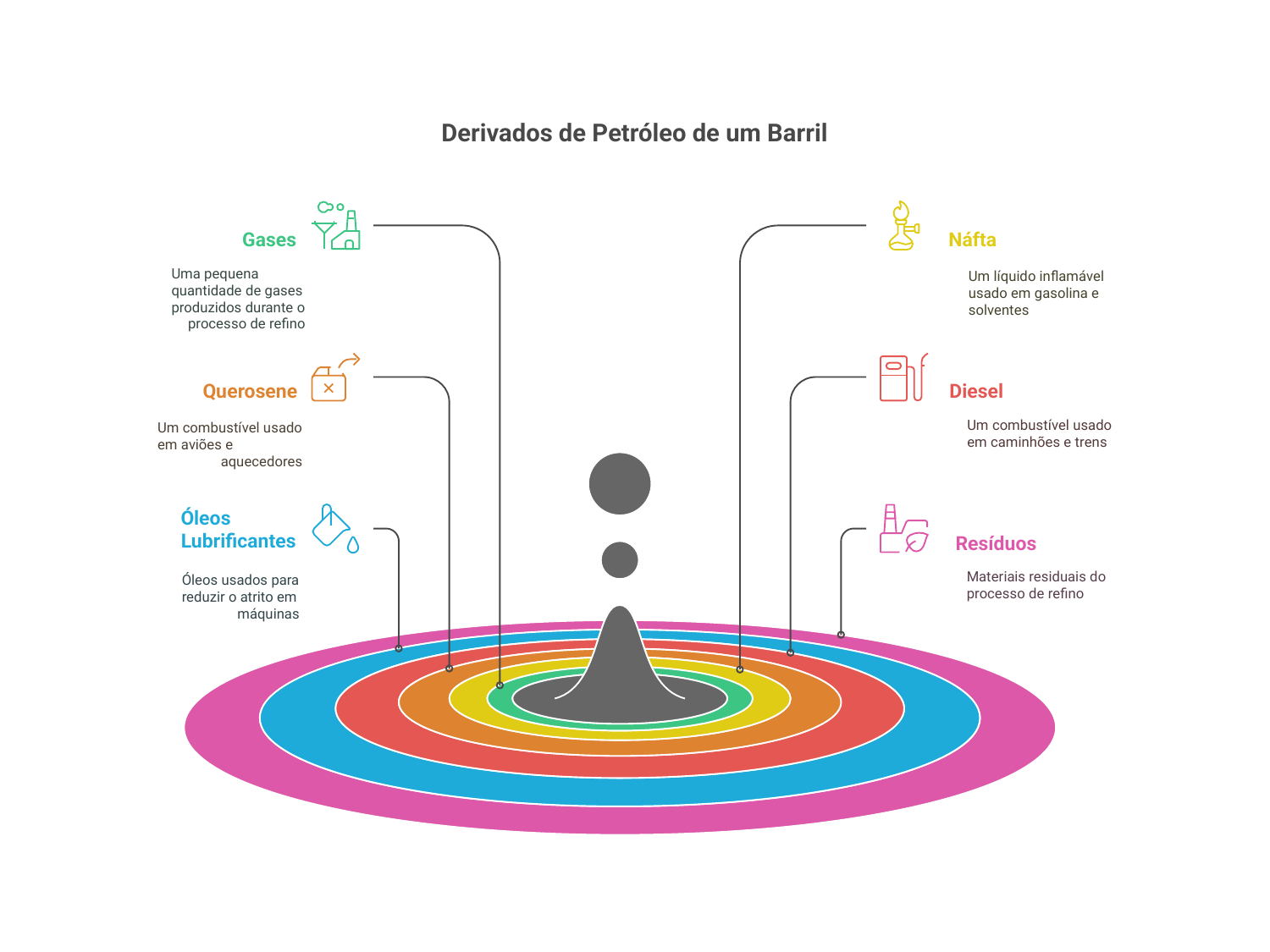

Derivados de Petróleo de um Barril

Gases
Náfta
Uma pequena
quantidade de gases
produzidos durante o
processo de refino
Um líquido inflamável
usado em gasolina e
solventes

Querosene
Diesel
Um combustível usado
em caminhões e trens
Um combustível usado
em aviões e
aquecedores

Óleos
Lubrificantes

Resíduos
Materiais residuais do
processo de refino
Óleos usados para
reduzir o atrito em
máquinas